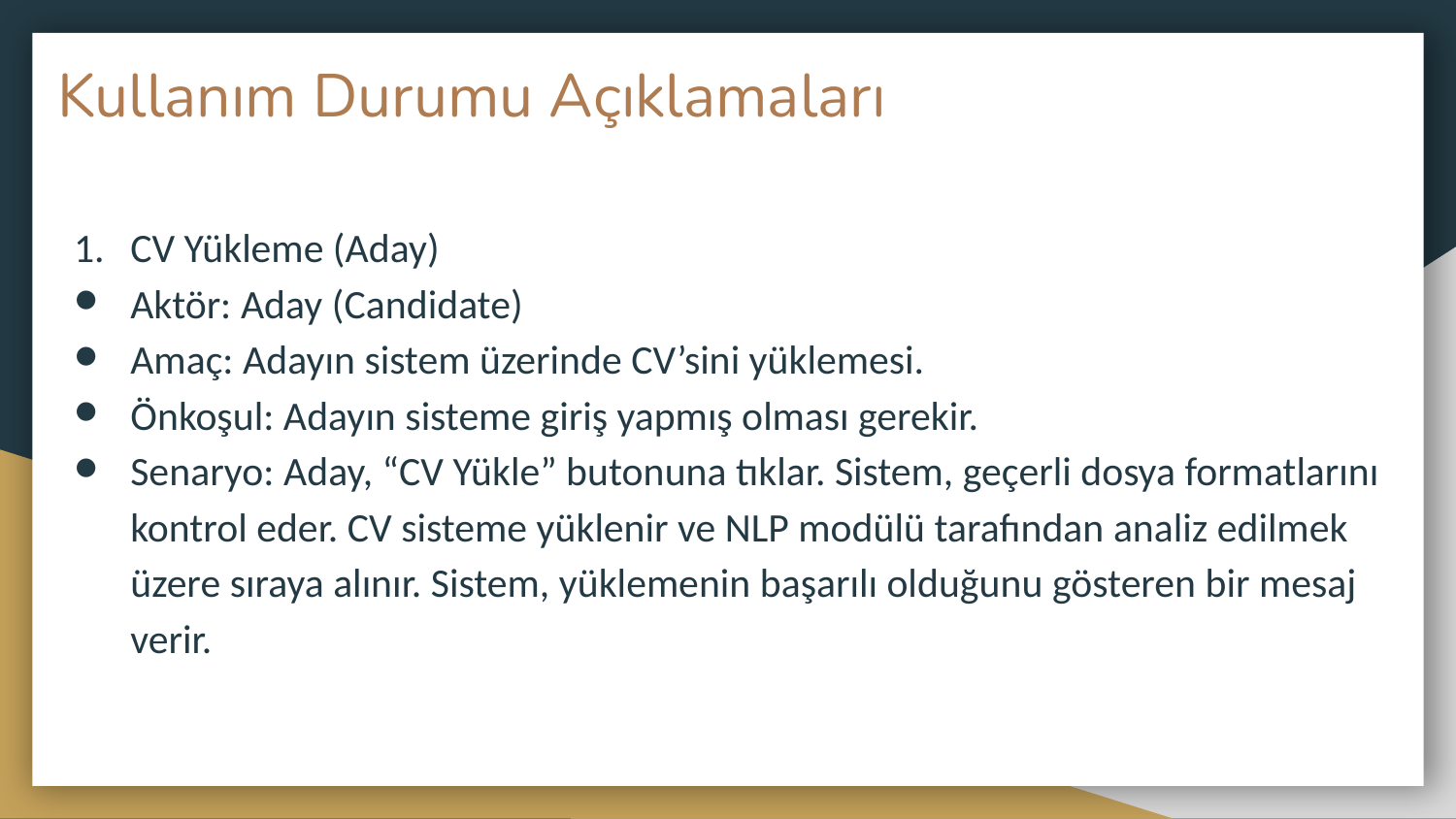

# Kullanım Durumu Açıklamaları

CV Yükleme (Aday)
Aktör: Aday (Candidate)
Amaç: Adayın sistem üzerinde CV’sini yüklemesi.
Önkoşul: Adayın sisteme giriş yapmış olması gerekir.
Senaryo: Aday, “CV Yükle” butonuna tıklar. Sistem, geçerli dosya formatlarını kontrol eder. CV sisteme yüklenir ve NLP modülü tarafından analiz edilmek üzere sıraya alınır. Sistem, yüklemenin başarılı olduğunu gösteren bir mesaj verir.